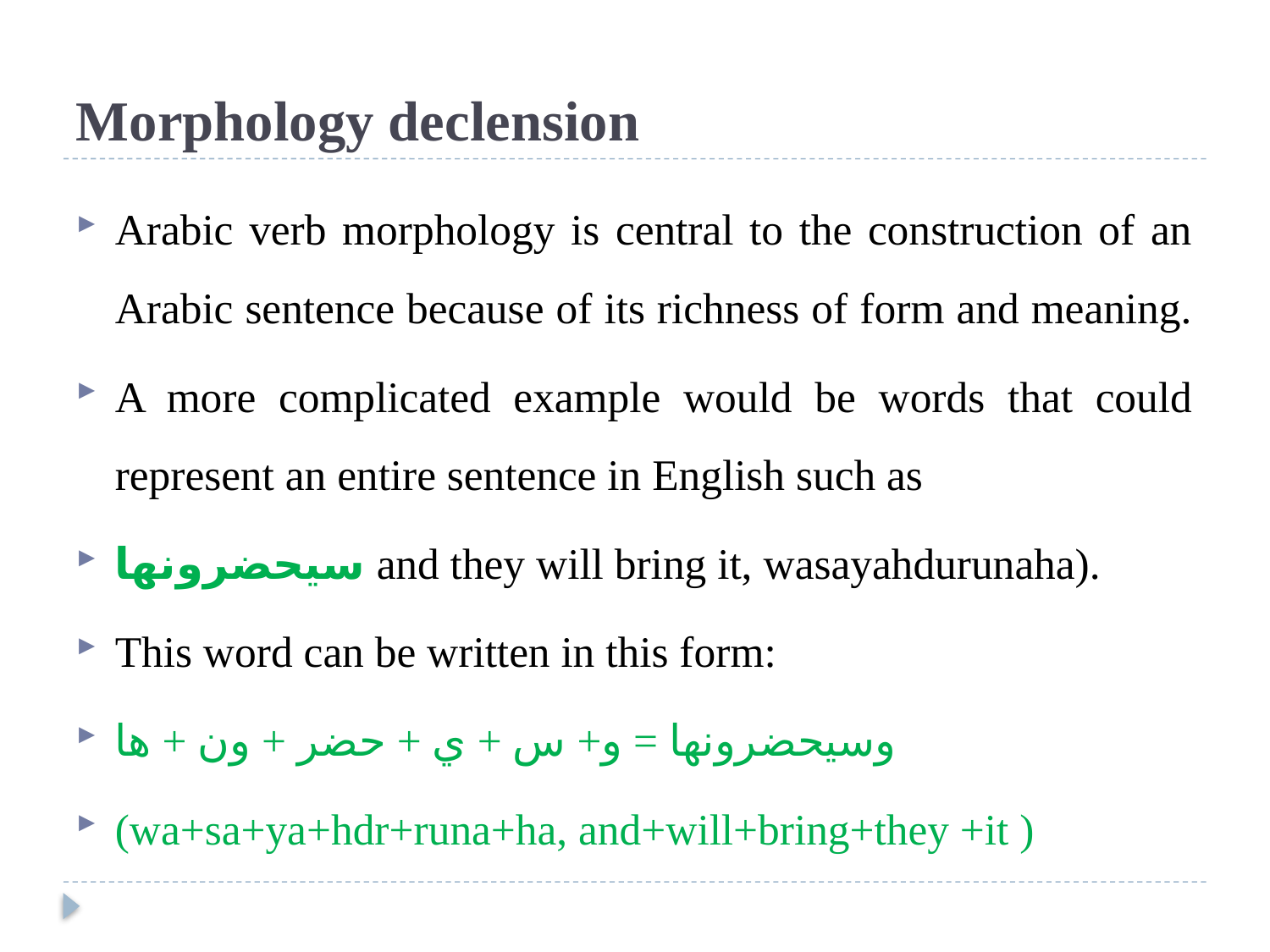

# Morphology declension
Arabic verb morphology is central to the construction of an Arabic sentence because of its richness of form and meaning.
A more complicated example would be words that could represent an entire sentence in English such as
سيحضرونها and they will bring it, wasayahdurunaha).
This word can be written in this form:
وسيحضرونها = و+ س + ي + حضر + ون + ها
(wa+sa+ya+hdr+runa+ha, and+will+bring+they +it )